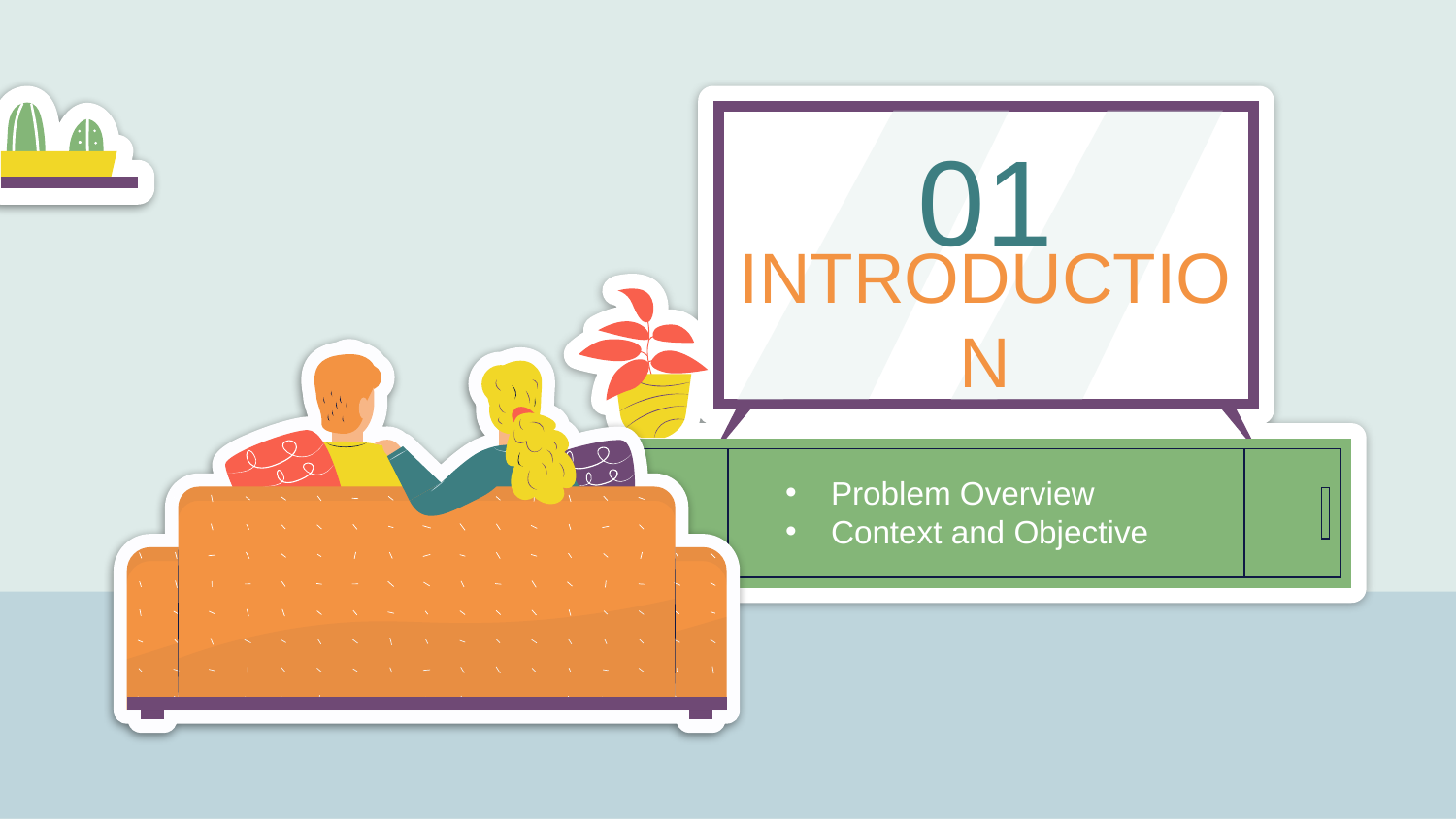

01
# INTRODUCTION

Problem Overview
Context and Objective